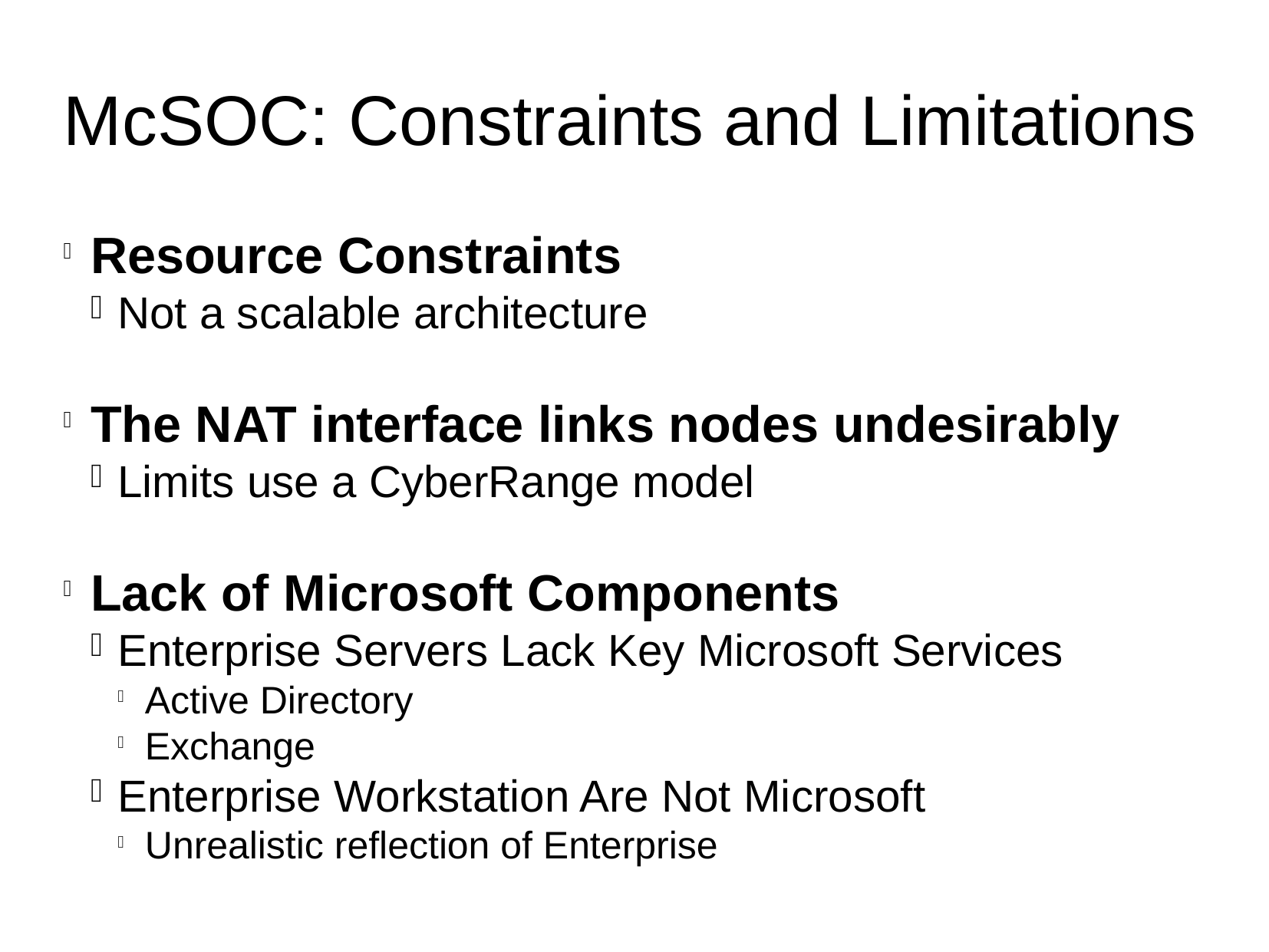

McSOC: Constraints and Limitations
Resource Constraints
Not a scalable architecture

The NAT interface links nodes undesirably
Limits use a CyberRange model

Lack of Microsoft Components
Enterprise Servers Lack Key Microsoft Services
Active Directory
Exchange
Enterprise Workstation Are Not Microsoft
Unrealistic reflection of Enterprise